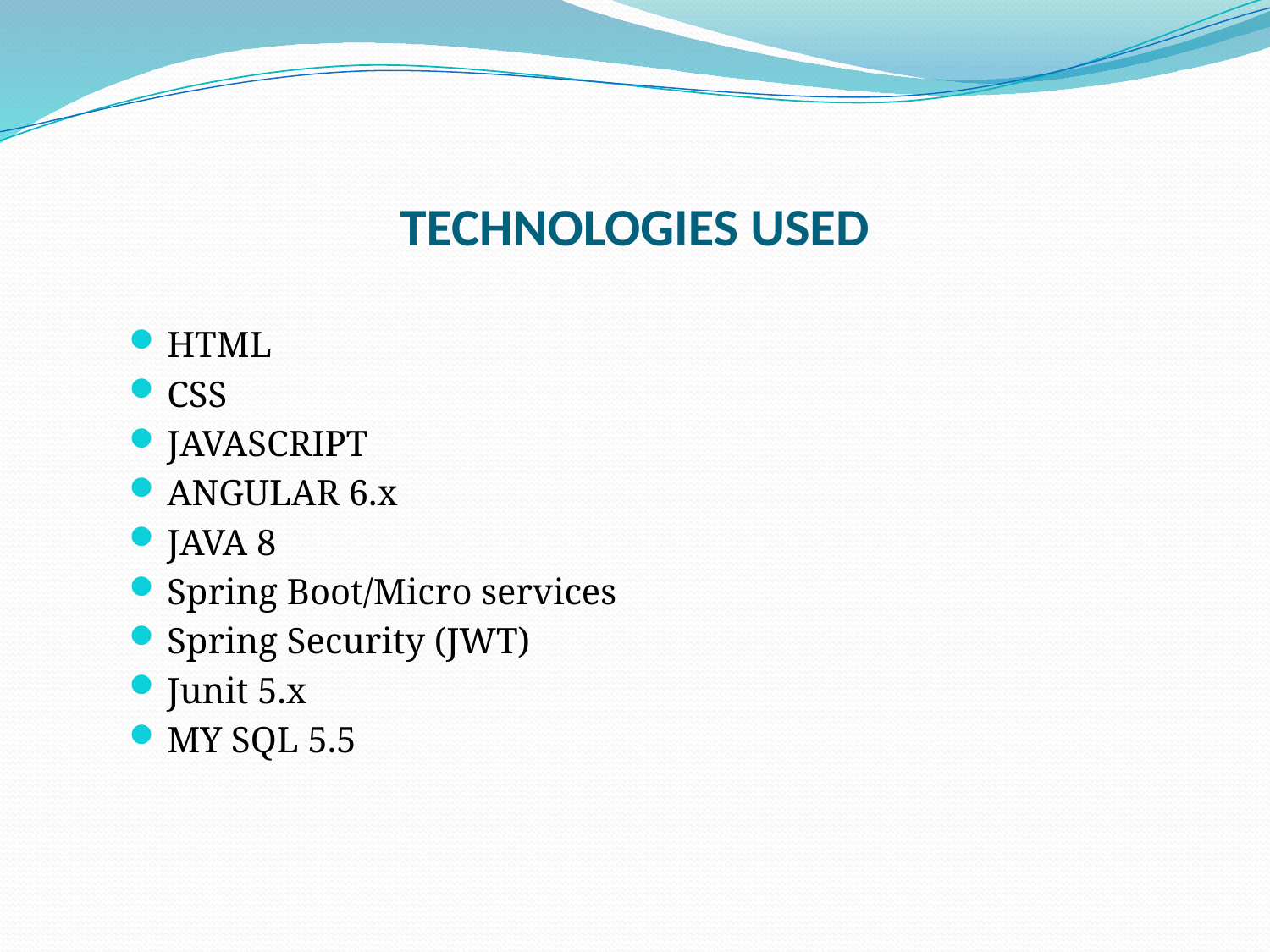

# TECHNOLOGIES USED

HTML
CSS
JAVASCRIPT
ANGULAR 6.x
JAVA 8
Spring Boot/Micro services
Spring Security (JWT)
Junit 5.x
MY SQL 5.5